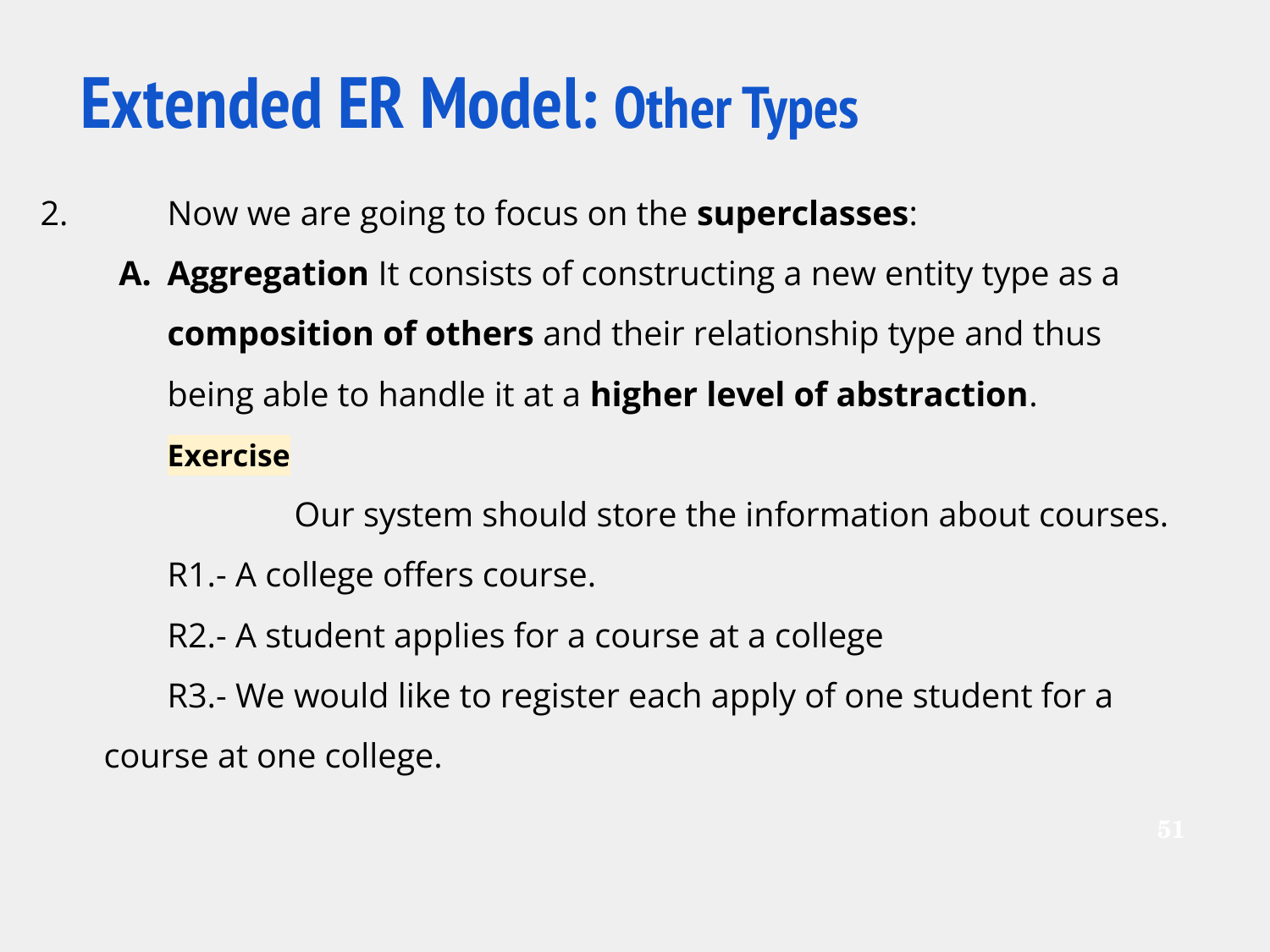

# Extended ER Model: Other Types

2.	Now we are going to focus on the superclasses:
Aggregation It consists of constructing a new entity type as a composition of others and their relationship type and thus being able to handle it at a higher level of abstraction.
 	Exercise
		Our system should store the information about courses.
R1.- A college offers course.
R2.- A student applies for a course at a college
R3.- We would like to register each apply of one student for a course at one college.

51